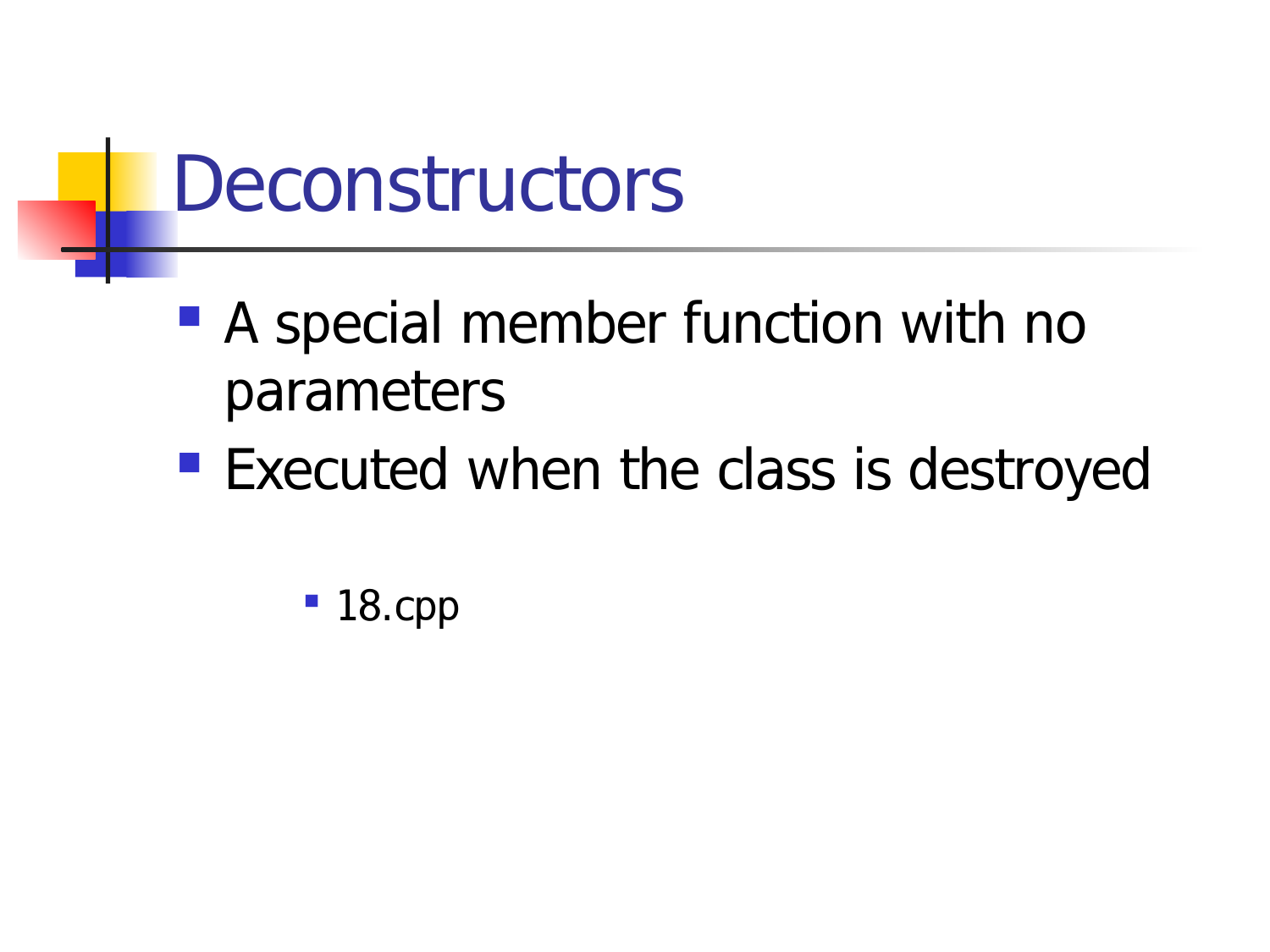

# Deconstructors
A special member function with no parameters
Executed when the class is destroyed

18.cpp